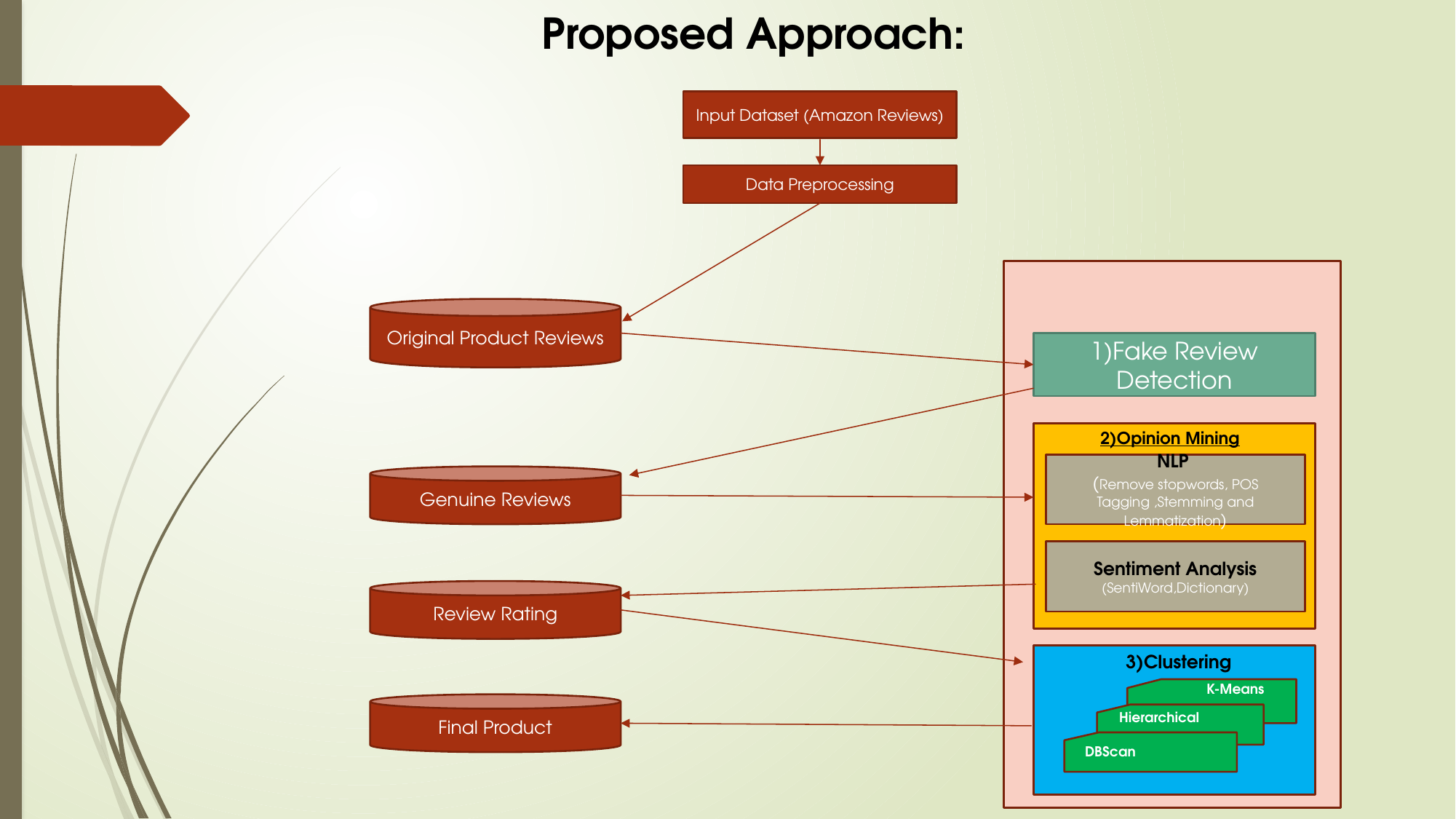

Proposed Approach:
Input Dataset (Amazon Reviews)
Data Preprocessing

Original Product Reviews
1)Fake Review Detection
2)Opinion Mining

NLP
(Remove stopwords, POS Tagging ,Stemming and Lemmatization)
Genuine Reviews
Sentiment Analysis
(SentiWord,Dictionary)
Review Rating

3)Clustering
K-Means

Final Product
Hierarchical

DBScan